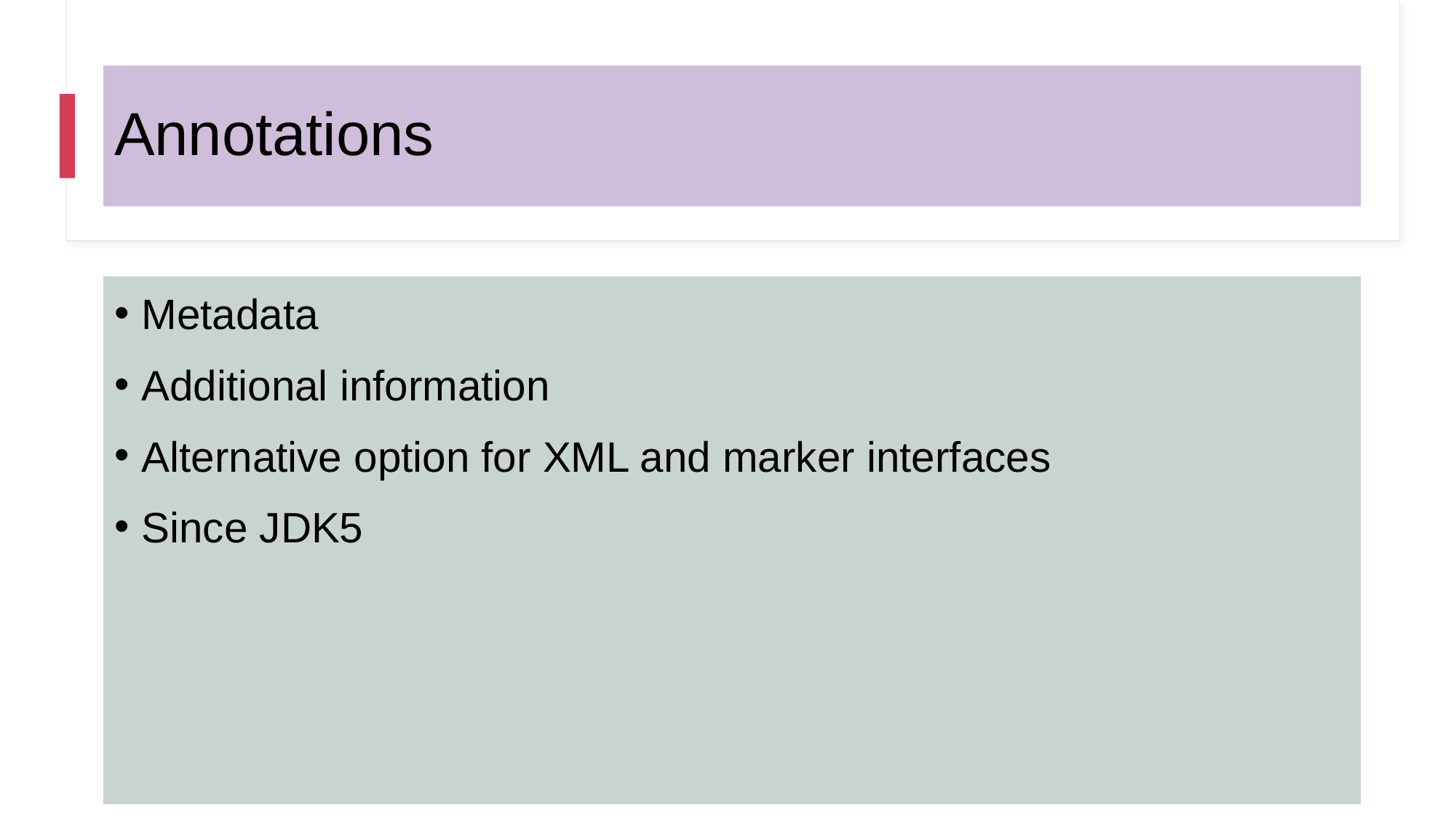

# Annotations
Metadata
Additional information
Alternative option for XML and marker interfaces
Since JDK5